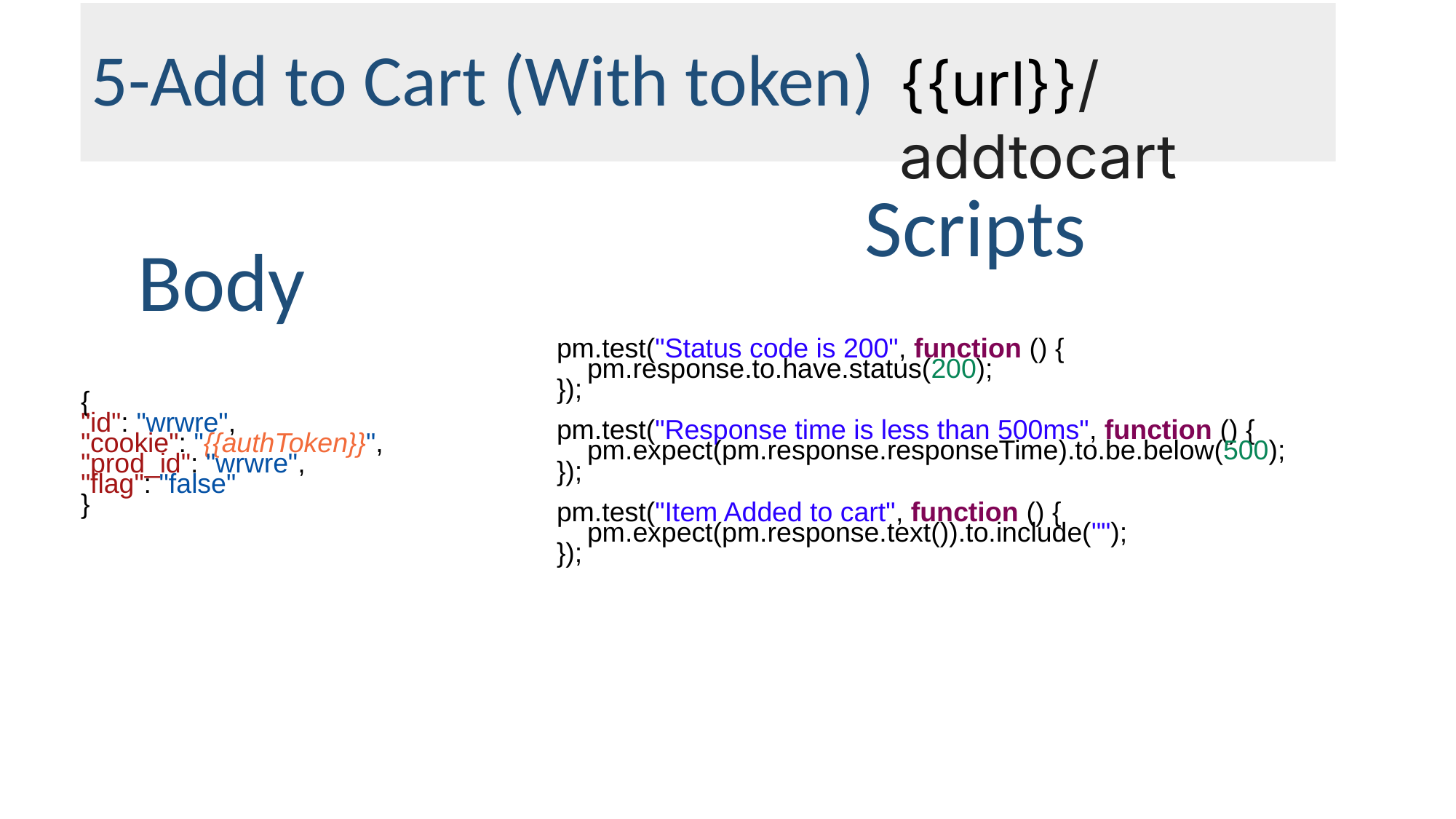

# 5-Add to Cart (With token)
{{url}}/addtocart
Scripts
Body
pm.test("Status code is 200", function () {
    pm.response.to.have.status(200);
});
pm.test("Response time is less than 500ms", function () {
    pm.expect(pm.response.responseTime).to.be.below(500);
});
pm.test("Item Added to cart", function () {
    pm.expect(pm.response.text()).to.include("");
});
{
"id": "wrwre",
"cookie": "{{authToken}}",
"prod_id": "wrwre",
"flag": "false"
}